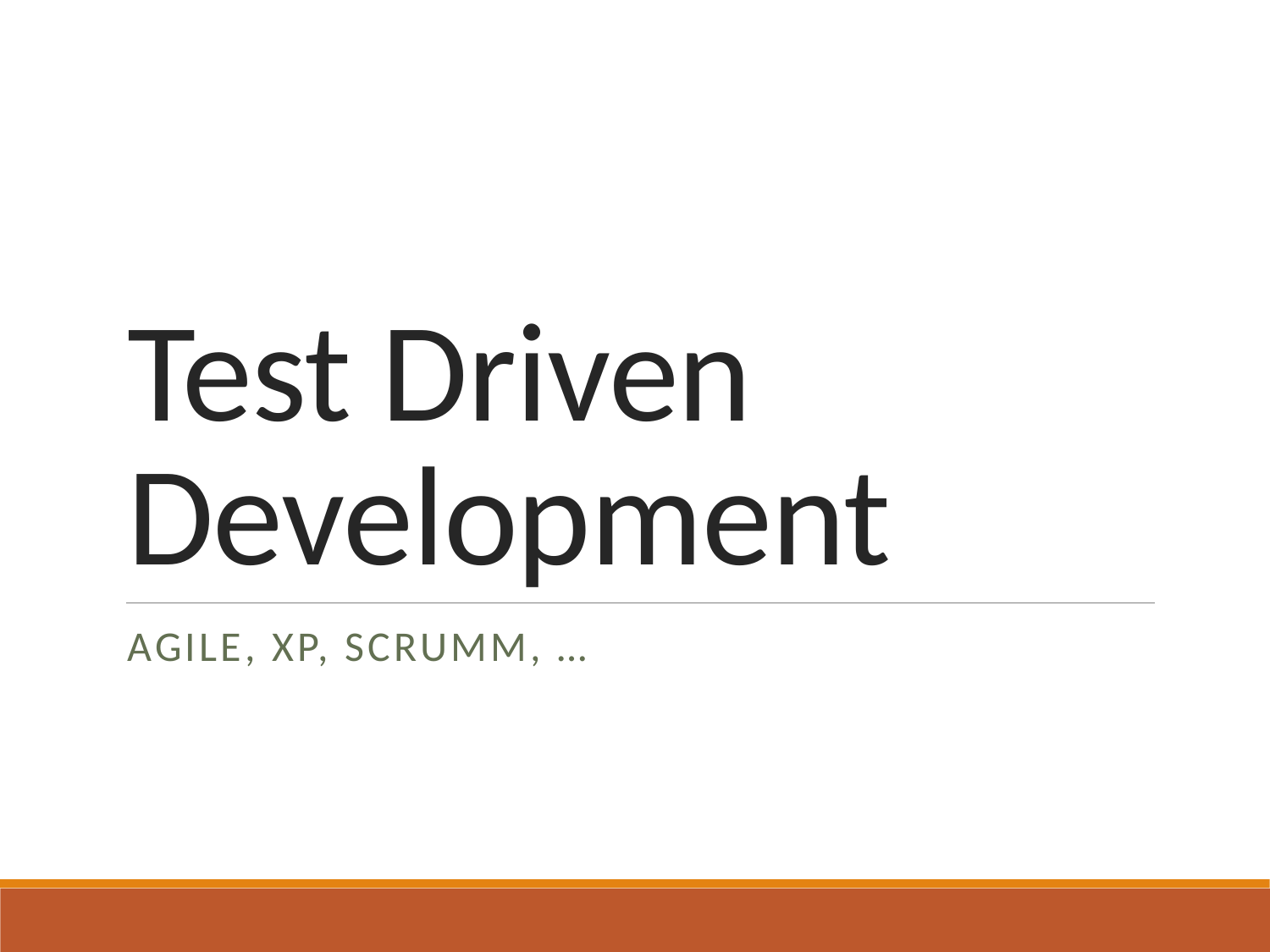

# Test Driven Development
Agile, XP, Scrumm, …